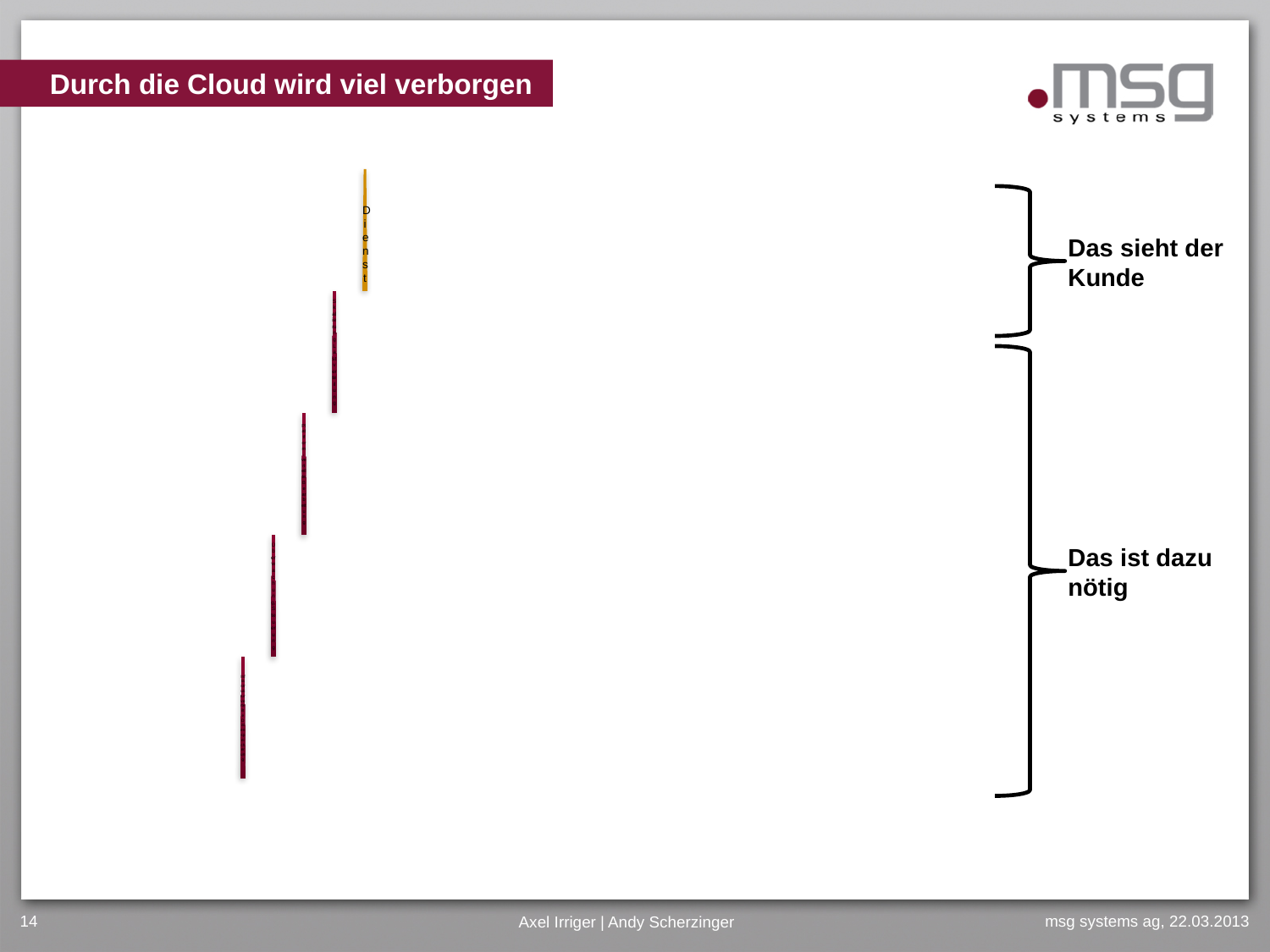

# Durch die Cloud wird viel verborgen
Dienst
Skalierung
Lastverteilung
Plattform,
verteilte Bearbeitung
Infrastruktur
verteilte Datenspeicherung
Überwachung, Steuerung

Das sieht der
Kunde

Das ist dazu
nötig
14
Axel Irriger | Andy Scherzinger
msg systems ag, 22.03.2013